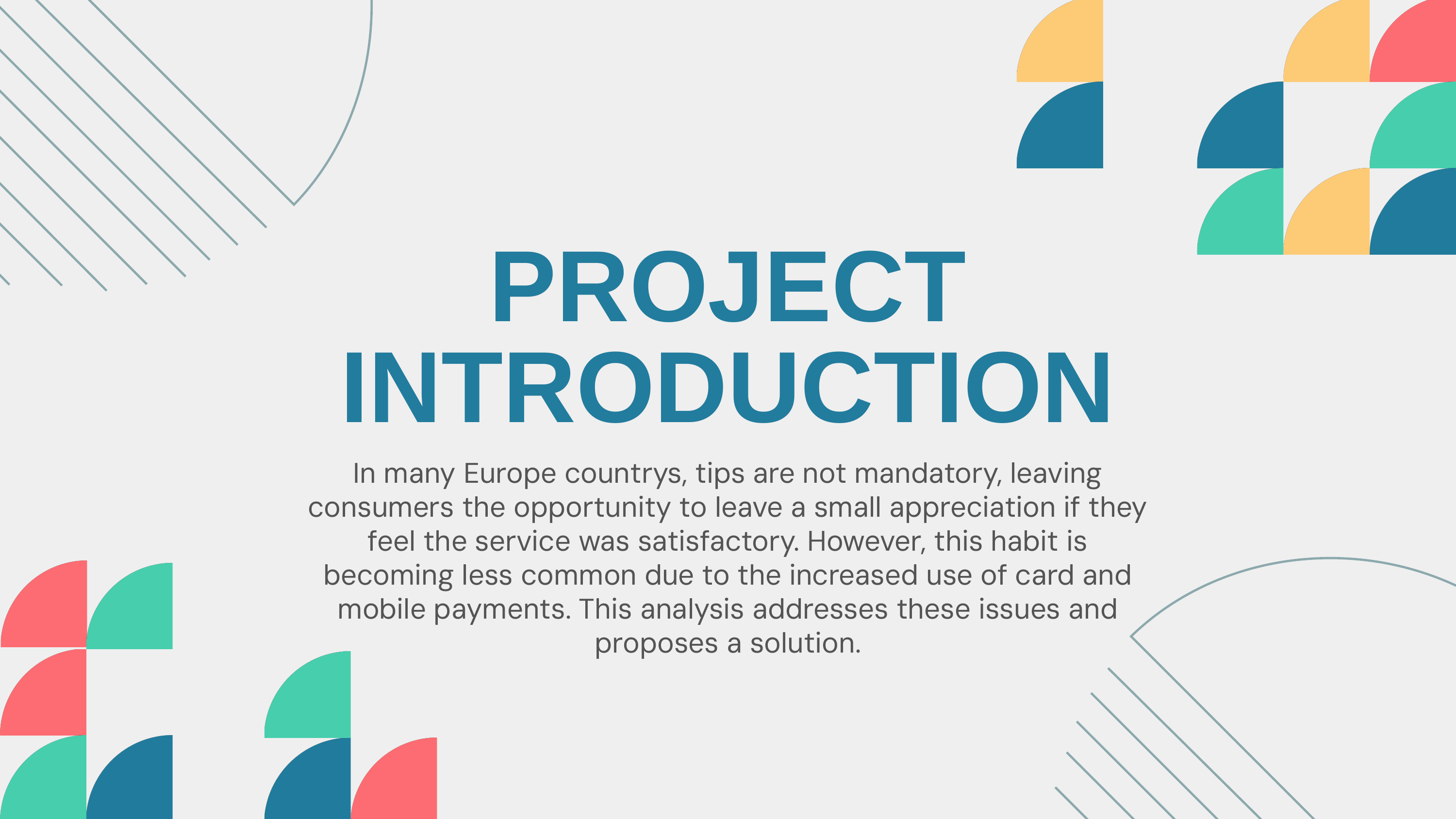

PROJECT INTRODUCTION
In many Europe countrys, tips are not mandatory, leaving consumers the opportunity to leave a small appreciation if they feel the service was satisfactory. However, this habit is becoming less common due to the increased use of card and mobile payments. This analysis addresses these issues and proposes a solution.